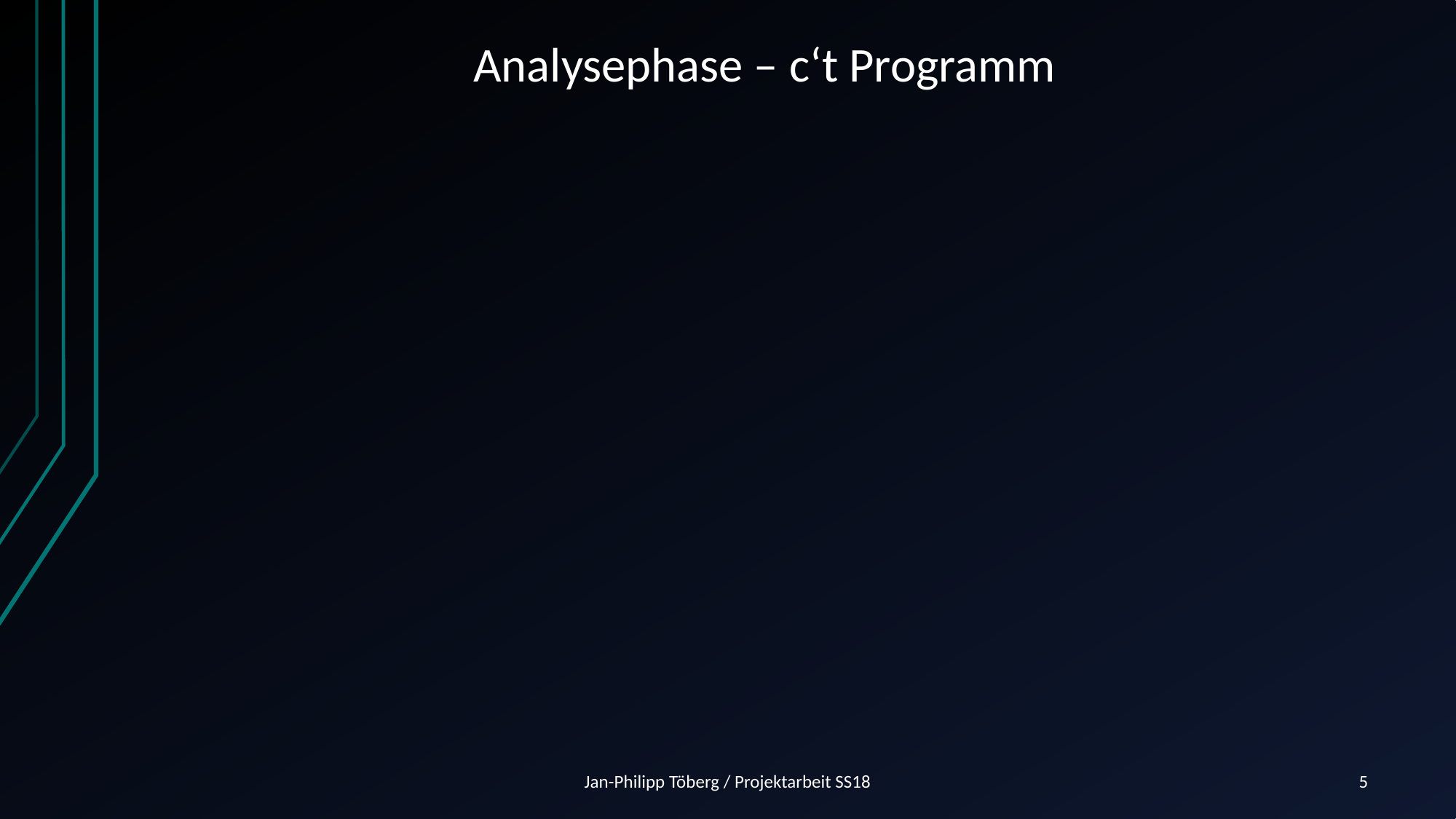

# Analysephase – c‘t Programm

Jan-Philipp Töberg / Projektarbeit SS18
5